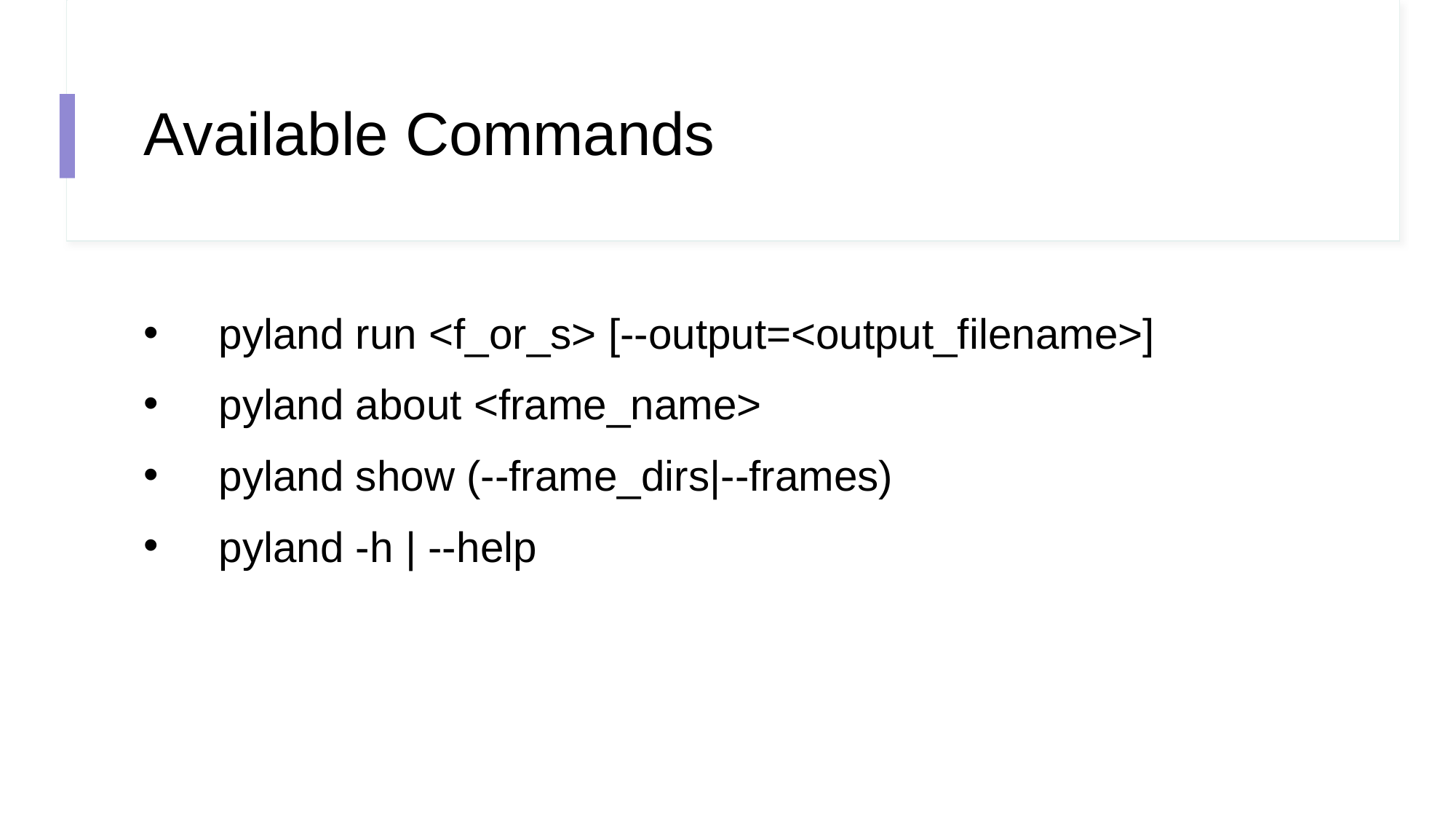

# Available Commands
    pyland run <f_or_s> [--output=<output_filename>]
    pyland about <frame_name>
    pyland show (--frame_dirs|--frames)
    pyland -h | --help